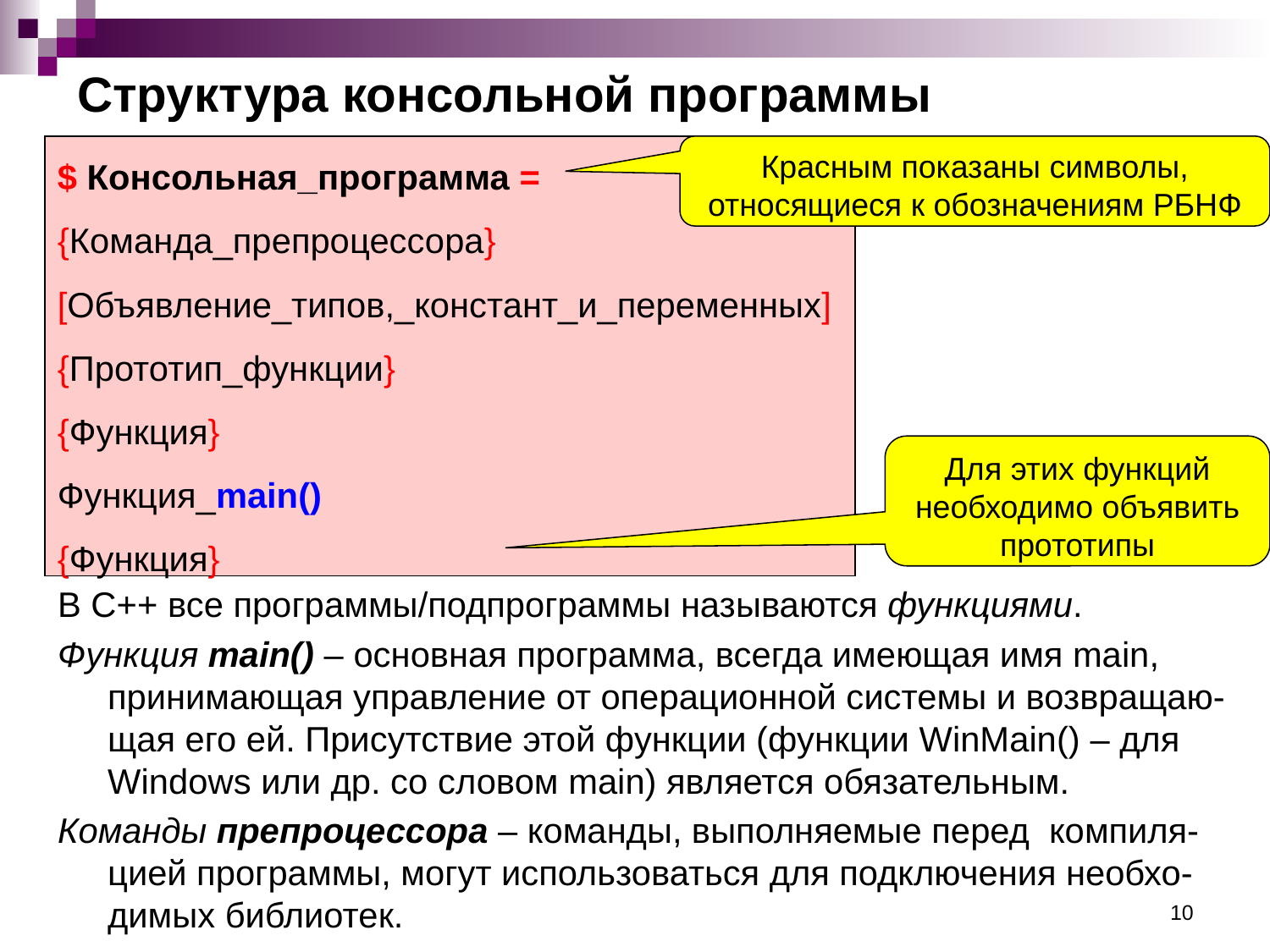

#
Структура консольной программы
$ Консольная_программа =
{Команда_препроцессора}
[Объявление_типов,_констант_и_переменных]
{Прототип_функции}
{Функция}
Функция_main()
{Функция}
Красным показаны символы, относящиеся к обозначениям РБНФ
Для этих функций необходимо объявить прототипы
В С++ все программы/подпрограммы называются функциями.
Функция main() – основная программа, всегда имеющая имя main, принимающая управление от операционной системы и возвращаю-щая его ей. Присутствие этой функции (функции WinMain() – для Windows или др. со словом main) является обязательным.
Команды препроцессора – команды, выполняемые перед  компиля-цией программы, могут использоваться для подключения необхо-димых библиотек.
10